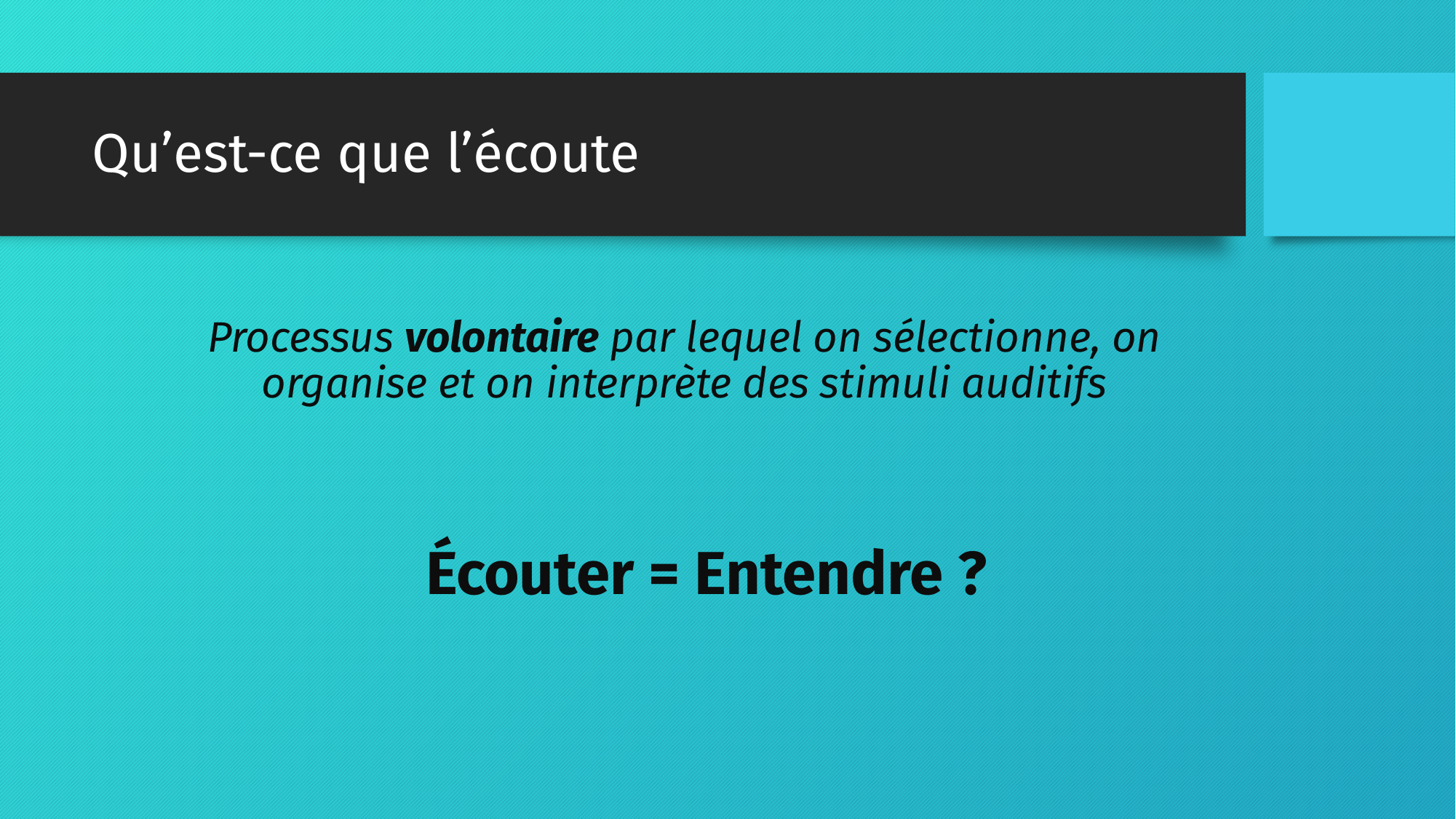

# Qu’est-ce que l’écoute
Processus volontaire par lequel on sélectionne, on organise et on interprète des stimuli auditifs
Écouter = Entendre ?